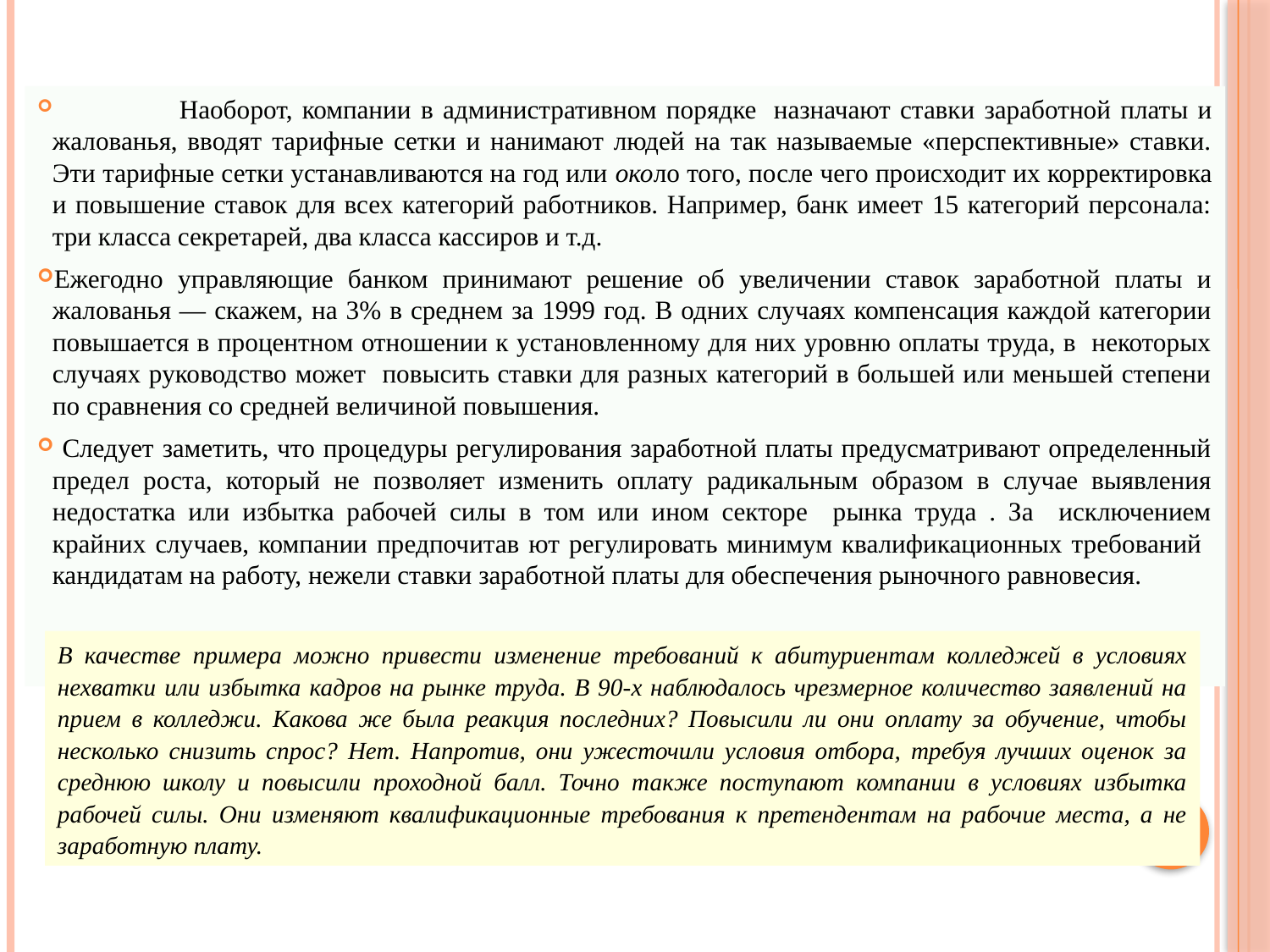

Наоборот, компании в административном порядке  назначают ставки заработной платы и жалованья, вводят тарифные сетки и нанимают людей на так называемые «перспективные» ставки. Эти тарифные сетки устанавливаются на год или около того, после чего происходит их корректировка и повышение ставок для всех категорий работников. Например, банк имеет 15 категорий персонала: три класса секретарей, два класса кассиров и т.д.
Ежегодно управляющие банком принимают решение об увеличении ставок заработной платы и жалованья — скажем, на 3% в среднем за 1999 год. В одних случаях компенсация каждой категории повышается в процентном отношении к установленному для них уровню оплаты труда, в  некоторых случаях руководство может  повысить ставки для разных категорий в большей или меньшей степени по сравнения со средней величиной повышения.
 Следует заметить, что процедуры регулирования заработной платы предусматривают определенный предел роста, который не позволяет изменить оплату радикальным образом в случае выявления недостатка или избытка рабочей силы в том или ином секторе  рынка труда . За  исключением крайних случаев, компании предпочитав ют регулировать минимум квалификационных требований  кандидатам на работу, нежели ставки заработной платы для обеспечения рыночного равновесия.

В качестве примера можно привести изменение требований к абитуриентам колледжей в условиях нехватки или избытка кадров на рынке труда. В 90-х наблюдалось чрезмерное количество заявлений на прием в колледжи. Какова же была реакция последних? Повысили ли они оплату за обучение, чтобы несколько снизить спрос? Нет. Напротив, они ужесточили условия отбора, требуя лучших оценок за среднюю школу и повысили проходной балл. Точно также поступают компании в условиях избытка рабочей силы. Они изменяют квалификационные требования к претендентам на рабочие места, а не заработную плату.